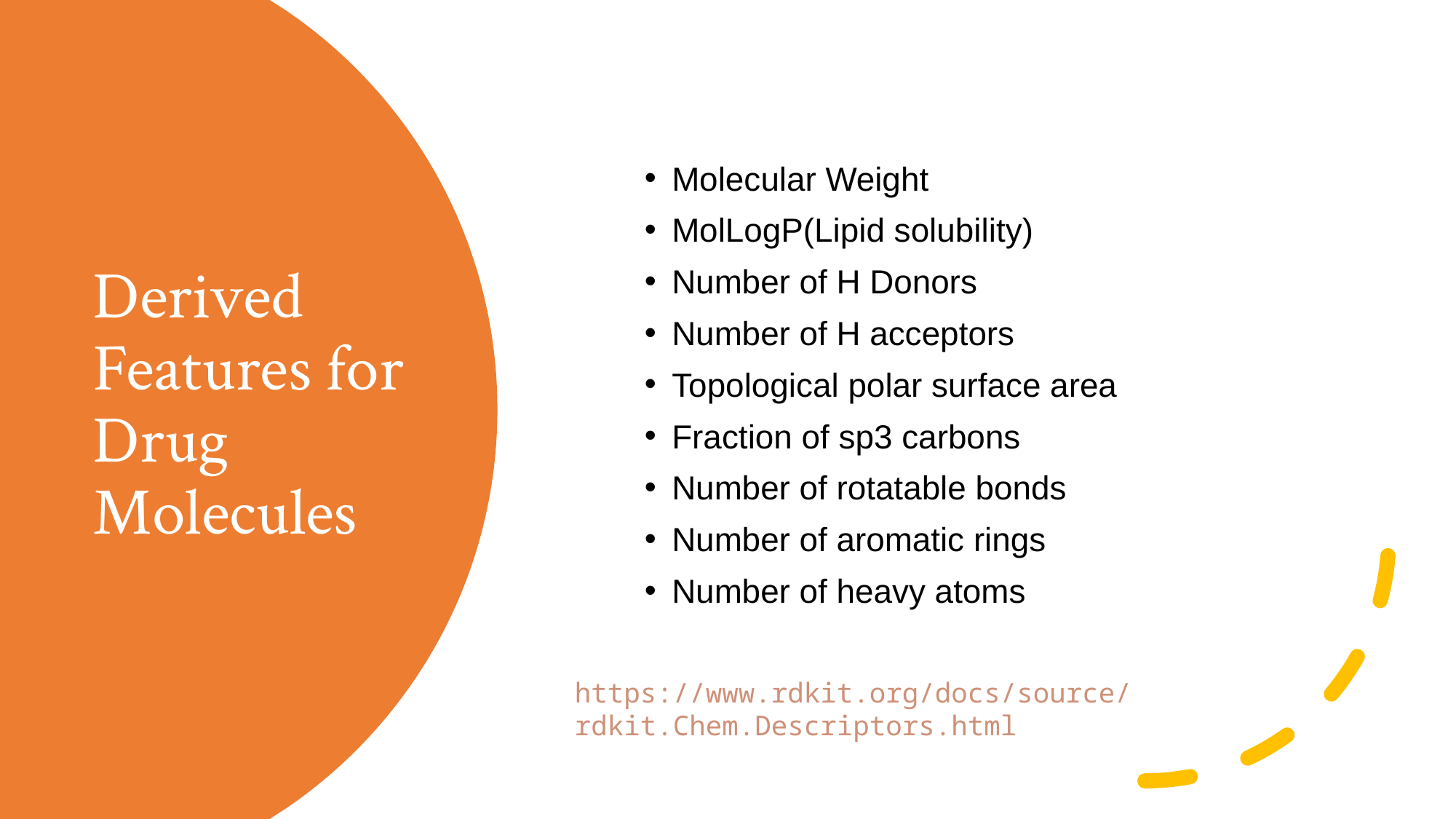

# Derived Features for Drug Molecules
Molecular Weight
MolLogP(Lipid solubility)
Number of H Donors
Number of H acceptors
Topological polar surface area
Fraction of sp3 carbons
Number of rotatable bonds
Number of aromatic rings
Number of heavy atoms

https://www.rdkit.org/docs/source/rdkit.Chem.Descriptors.html